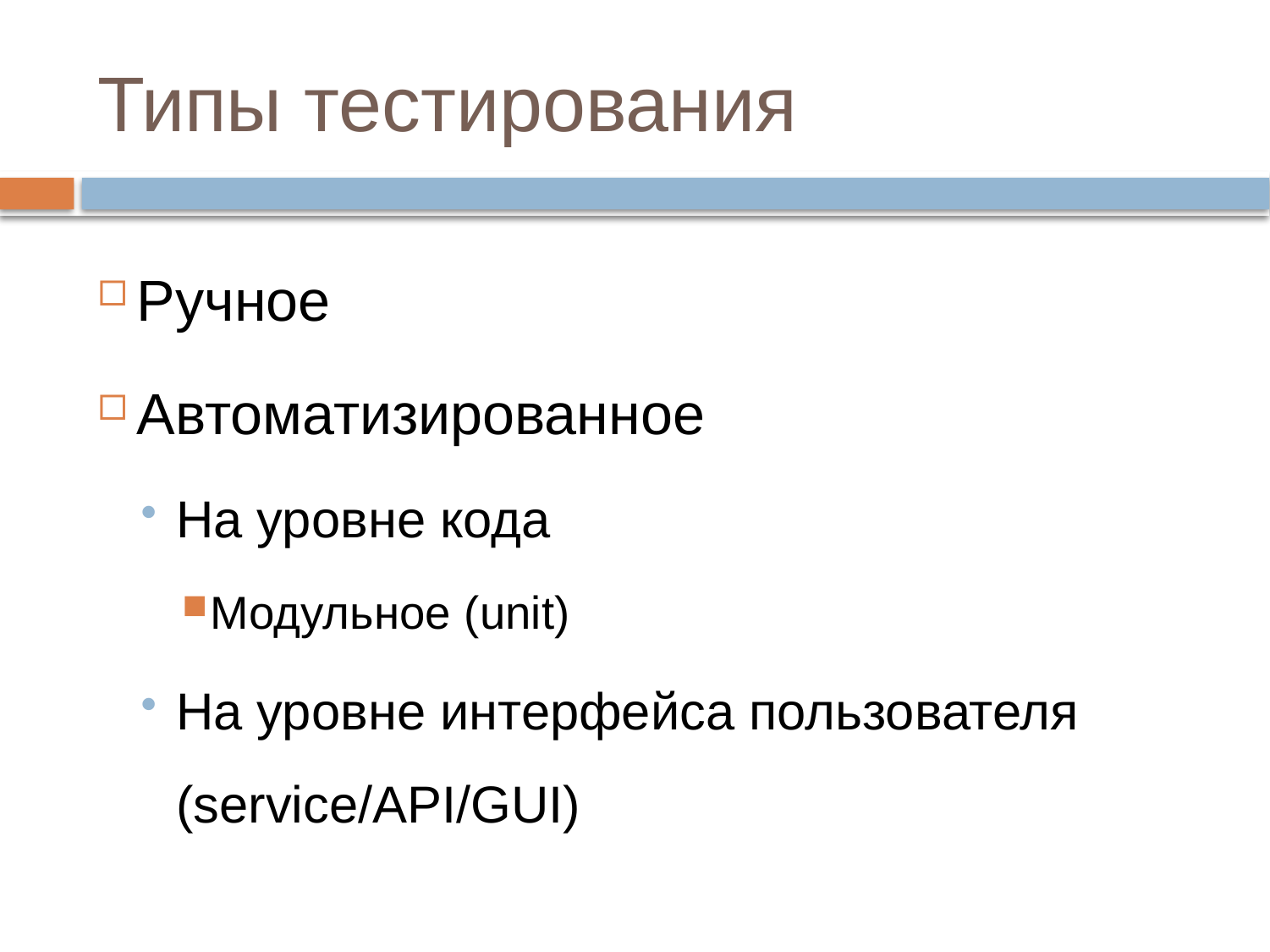

# Типы тестирования
Ручное
Автоматизированное
На уровне кода
Модульное (unit)
На уровне интерфейса пользователя (service/API/GUI)